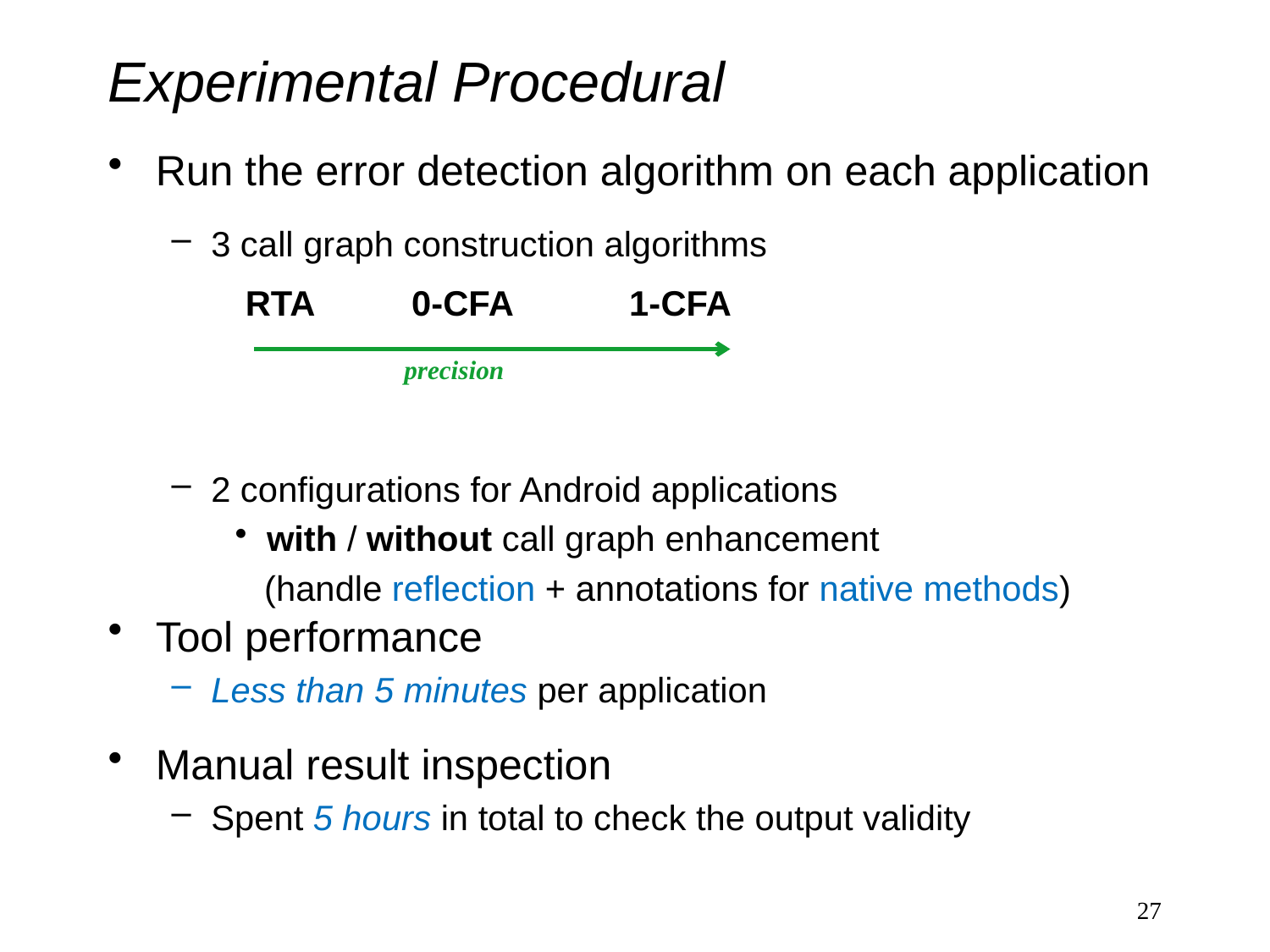

# Experimental Procedural
Run the error detection algorithm on each application

3 call graph construction algorithms

2 configurations for Android applications
with / without call graph enhancement
   (handle reflection + annotations for native methods)

RTA          0-CFA            1-CFA
precision
Tool performance
Less than 5 minutes per application

Manual result inspection
Spent 5 hours in total to check the output validity

27